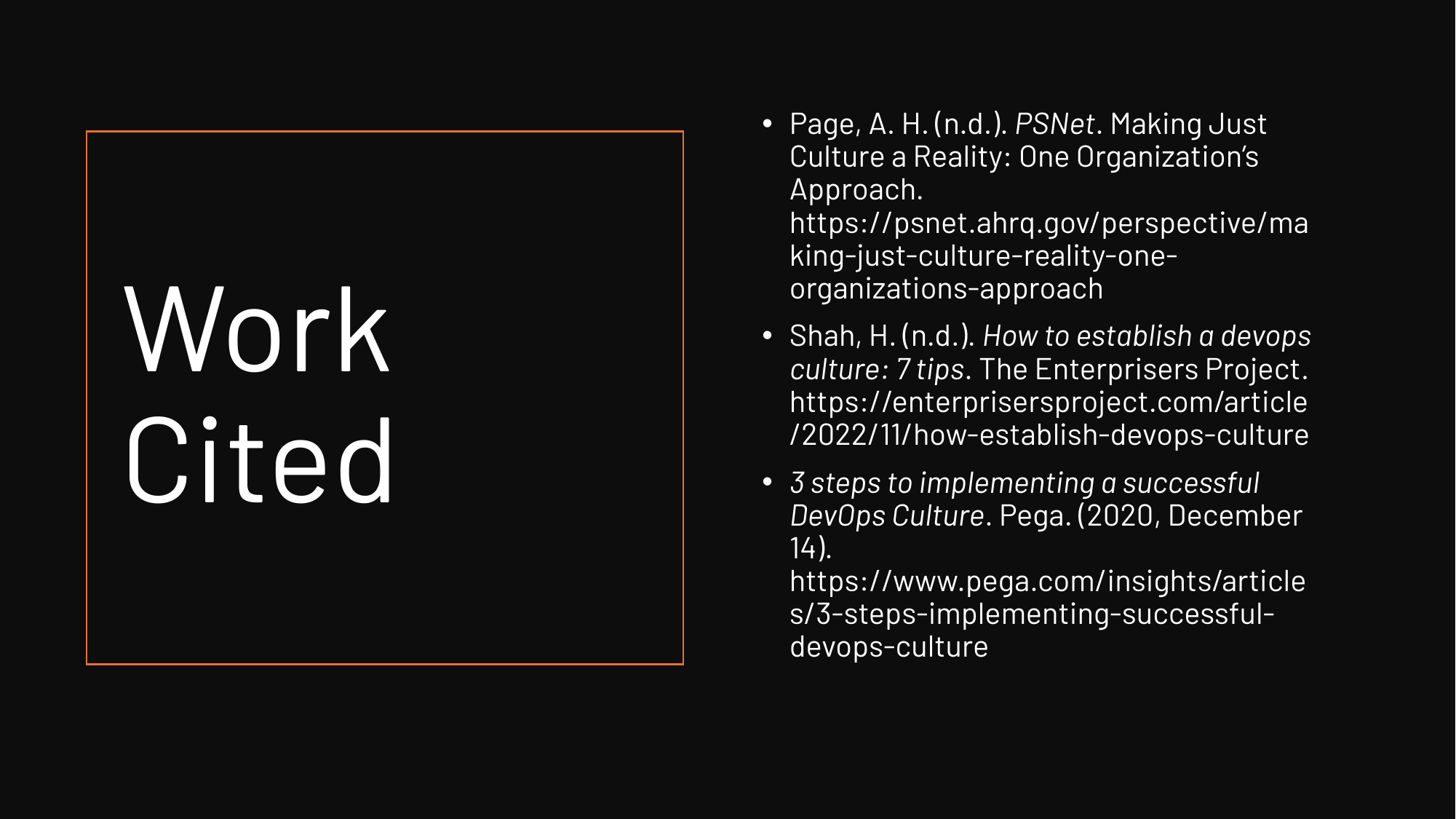

Page, A. H. (n.d.). PSNet. Making Just Culture a Reality: One Organization’s Approach. https://psnet.ahrq.gov/perspective/making-just-culture-reality-one-organizations-approach
Shah, H. (n.d.). How to establish a devops culture: 7 tips. The Enterprisers Project. https://enterprisersproject.com/article/2022/11/how-establish-devops-culture
3 steps to implementing a successful DevOps Culture. Pega. (2020, December 14). https://www.pega.com/insights/articles/3-steps-implementing-successful-devops-culture

# Work Cited